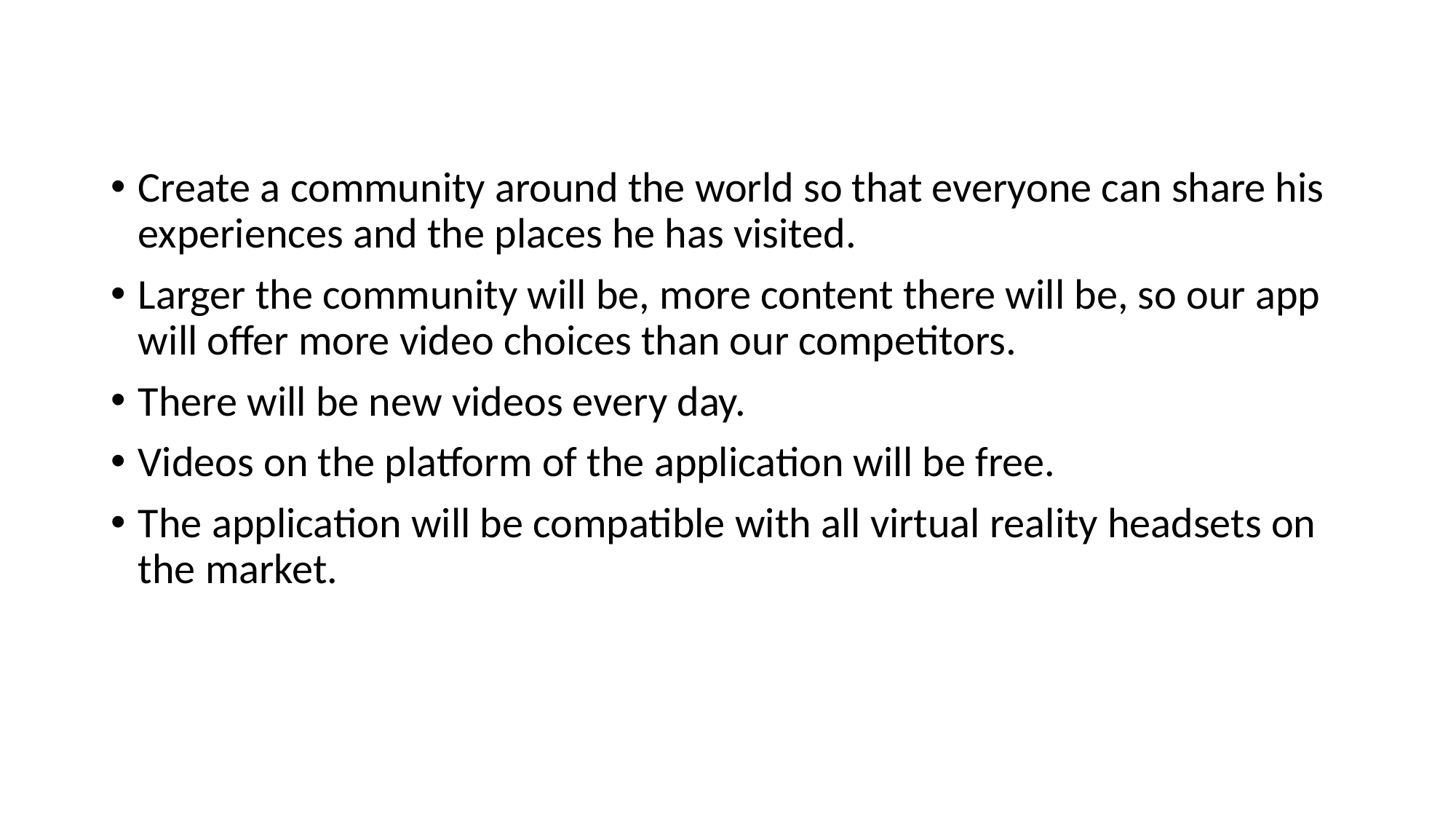

Create a community around the world so that everyone can share his experiences and the places he has visited.
Larger the community will be, more content there will be, so our app will offer more video choices than our competitors.
There will be new videos every day.
Videos on the platform of the application will be free.
The application will be compatible with all virtual reality headsets on the market.